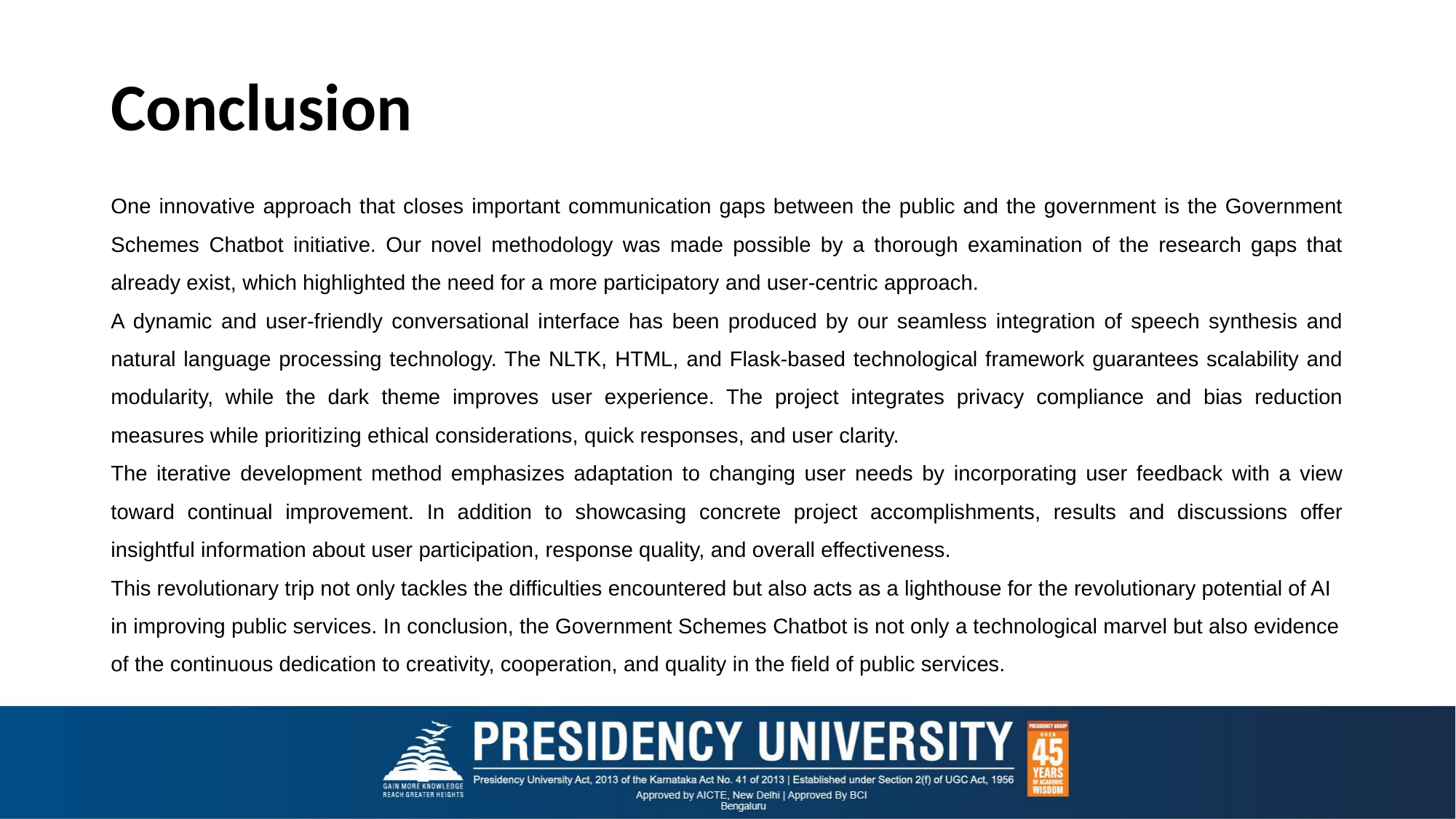

# Conclusion
One innovative approach that closes important communication gaps between the public and the government is the Government Schemes Chatbot initiative. Our novel methodology was made possible by a thorough examination of the research gaps that already exist, which highlighted the need for a more participatory and user-centric approach.
A dynamic and user-friendly conversational interface has been produced by our seamless integration of speech synthesis and natural language processing technology. The NLTK, HTML, and Flask-based technological framework guarantees scalability and modularity, while the dark theme improves user experience. The project integrates privacy compliance and bias reduction measures while prioritizing ethical considerations, quick responses, and user clarity.
The iterative development method emphasizes adaptation to changing user needs by incorporating user feedback with a view toward continual improvement. In addition to showcasing concrete project accomplishments, results and discussions offer insightful information about user participation, response quality, and overall effectiveness.
This revolutionary trip not only tackles the difficulties encountered but also acts as a lighthouse for the revolutionary potential of AI in improving public services. In conclusion, the Government Schemes Chatbot is not only a technological marvel but also evidence of the continuous dedication to creativity, cooperation, and quality in the field of public services.